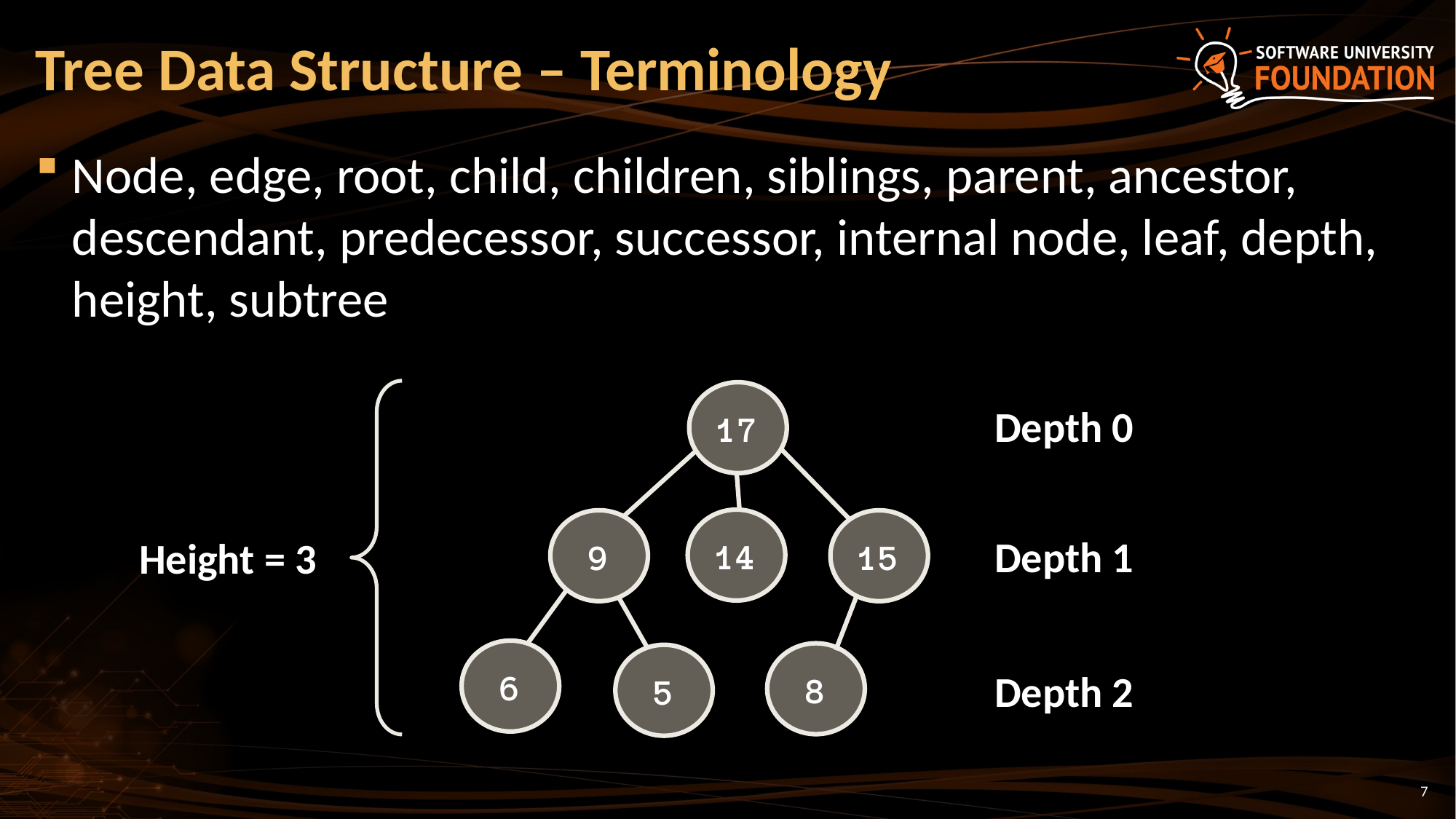

# Tree Data Structure – Terminology
Node, edge, root, child, children, siblings, parent, ancestor, descendant, predecessor, successor, internal node, leaf, depth, height, subtree

17

14
9
15

6
8
5
Depth 0
Depth 1
Height = 3
Depth 2
7